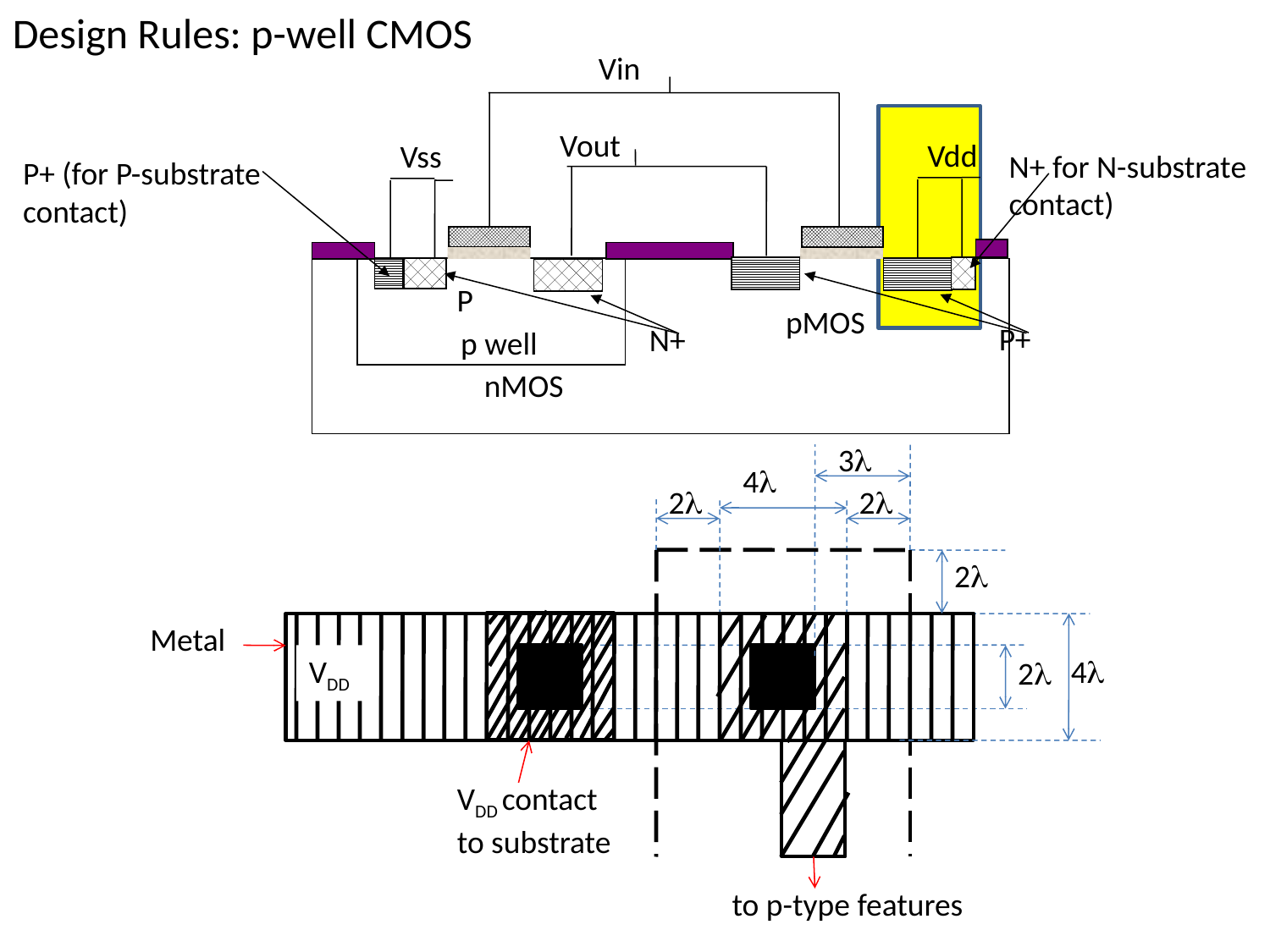

Design Rules: p-well CMOS
Vin

Vout
Vdd

Vss
N+ for N-substrate contact)

P+ (for P-substrate contact)

P

pMOS
P+
N+
p well
nMOS
3λ
4λ
2λ
2λ
2λ

Metal

VDD

4λ
2λ
VDD contact to substrate
to p-type features